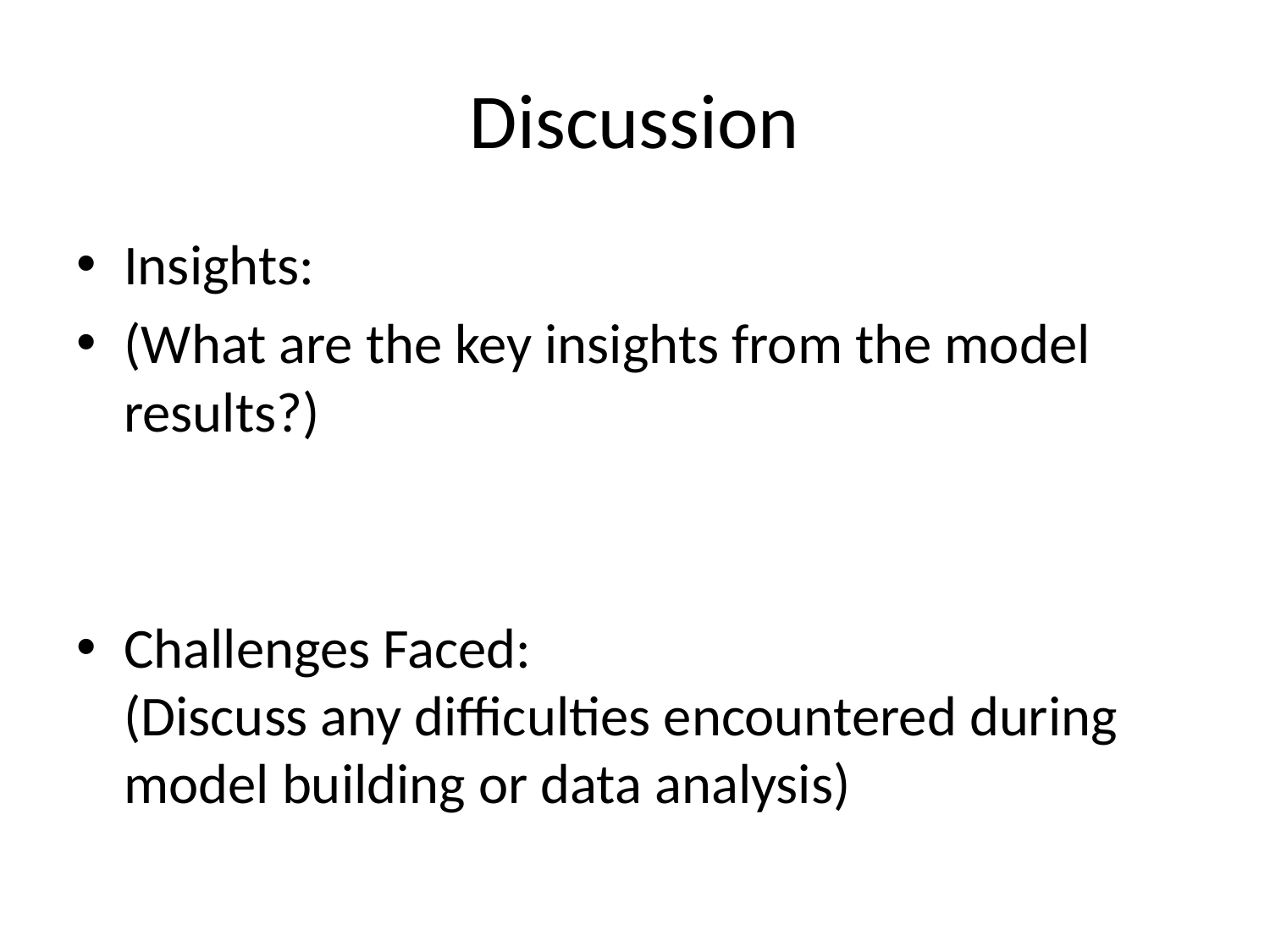

# Discussion
Insights:
(What are the key insights from the model results?)

Challenges Faced:
(Discuss any difficulties encountered during model building or data analysis)